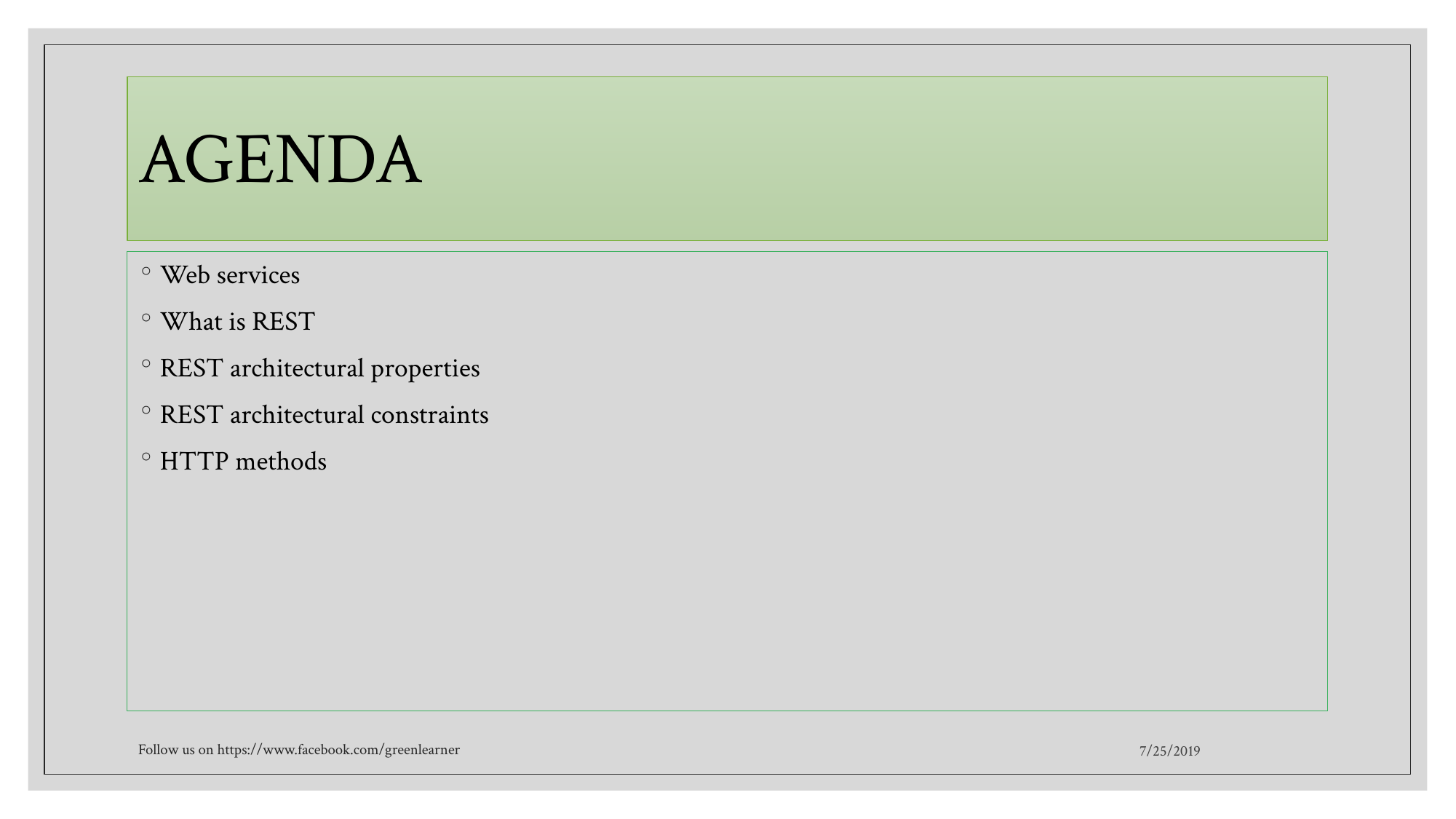

# AGENDA
Web services
What is REST
REST architectural properties
REST architectural constraints
HTTP methods
Follow us on https://www.facebook.com/greenlearner
7/25/2019